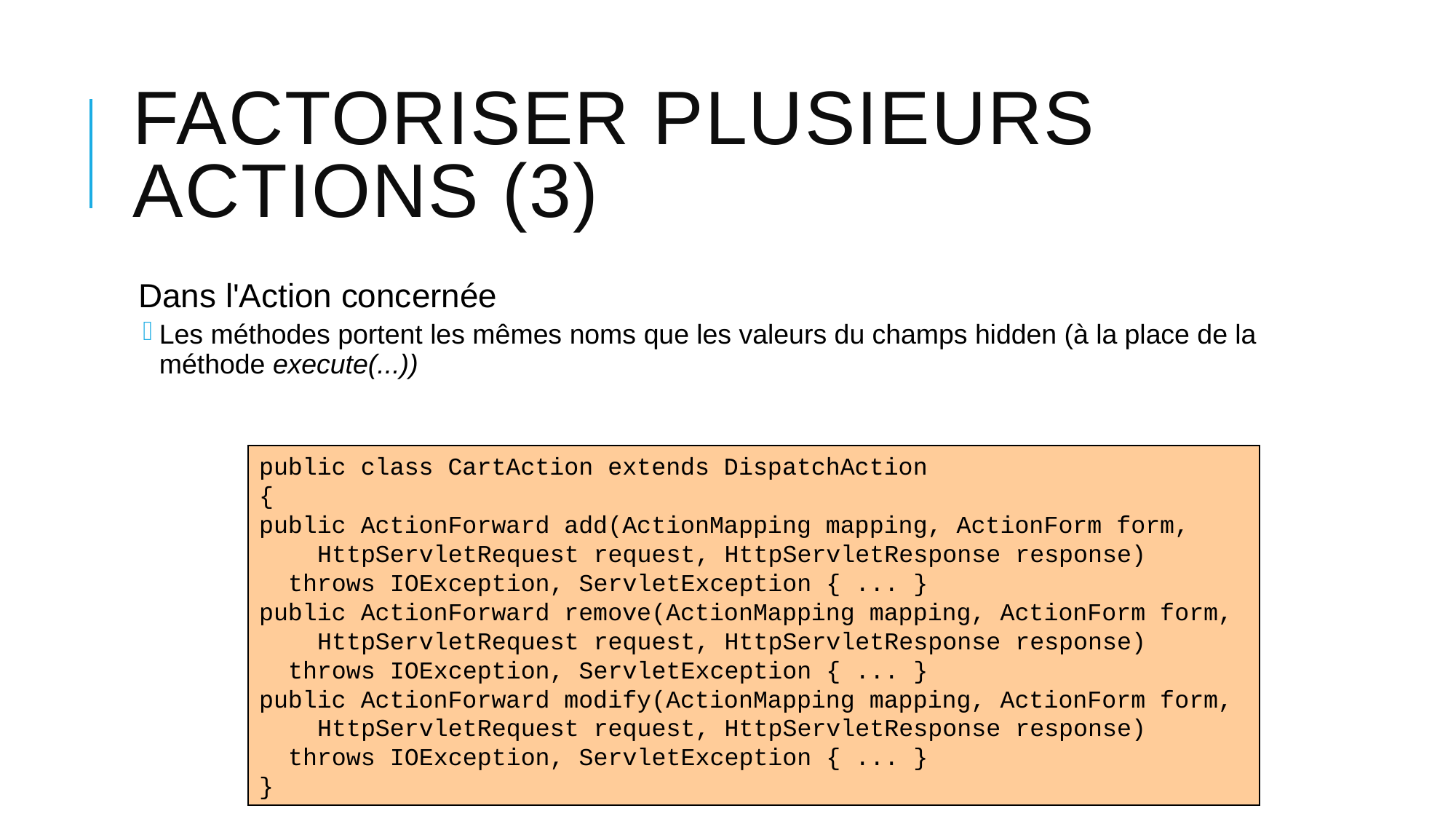

# Factoriser plusieurs actions (3)
Dans l'Action concernée
Les méthodes portent les mêmes noms que les valeurs du champs hidden (à la place de la méthode execute(...))
public class CartAction extends DispatchAction
{
public ActionForward add(ActionMapping mapping, ActionForm form,
    HttpServletRequest request, HttpServletResponse response)
  throws IOException, ServletException { ... }
public ActionForward remove(ActionMapping mapping, ActionForm form,
    HttpServletRequest request, HttpServletResponse response)
  throws IOException, ServletException { ... }
public ActionForward modify(ActionMapping mapping, ActionForm form,
    HttpServletRequest request, HttpServletResponse response)
  throws IOException, ServletException { ... }
}